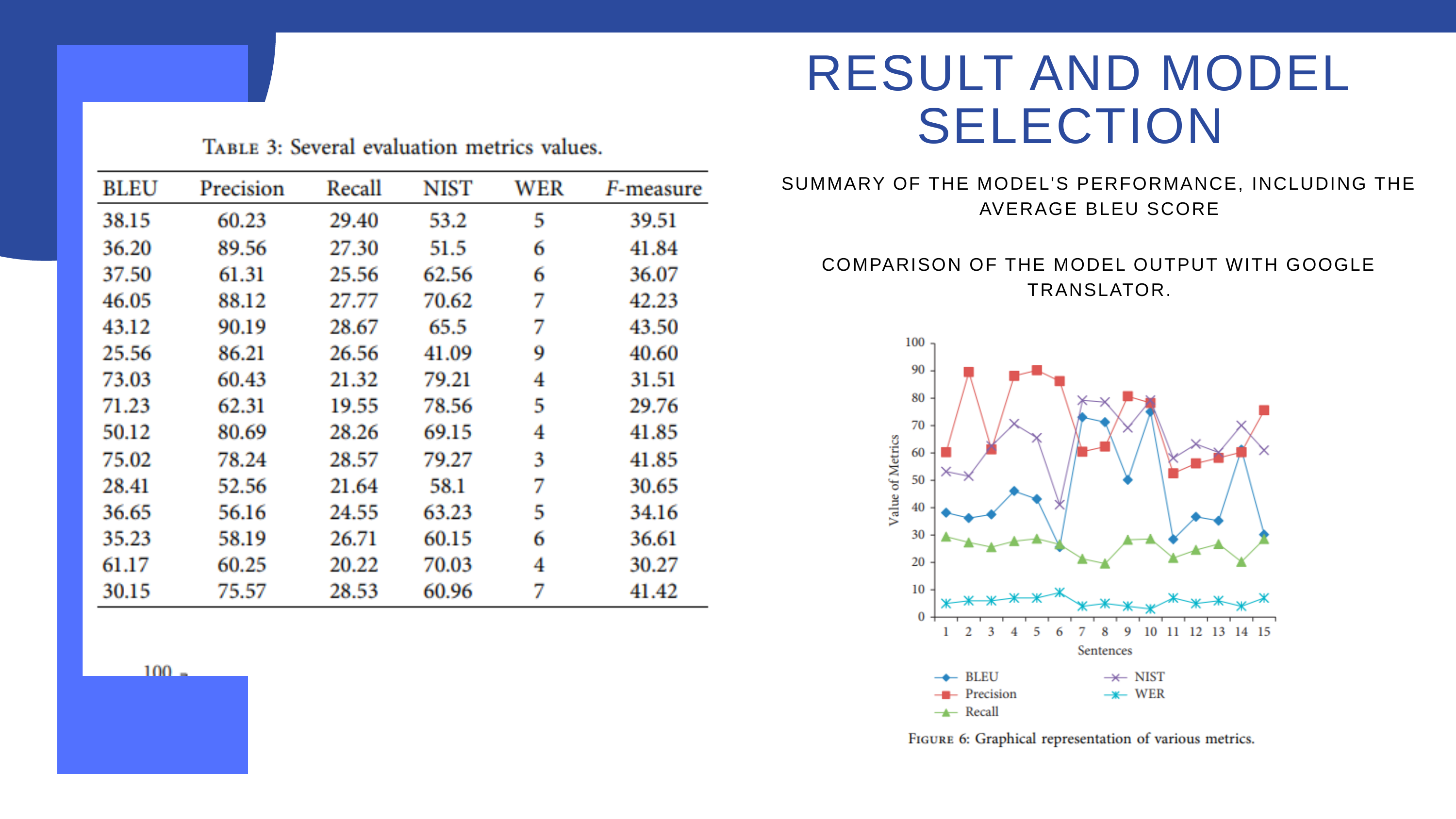

RESULT AND MODEL SELECTION

SUMMARY OF THE MODEL'S PERFORMANCE, INCLUDING THE AVERAGE BLEU SCORE
COMPARISON OF THE MODEL OUTPUT WITH GOOGLE TRANSLATOR.